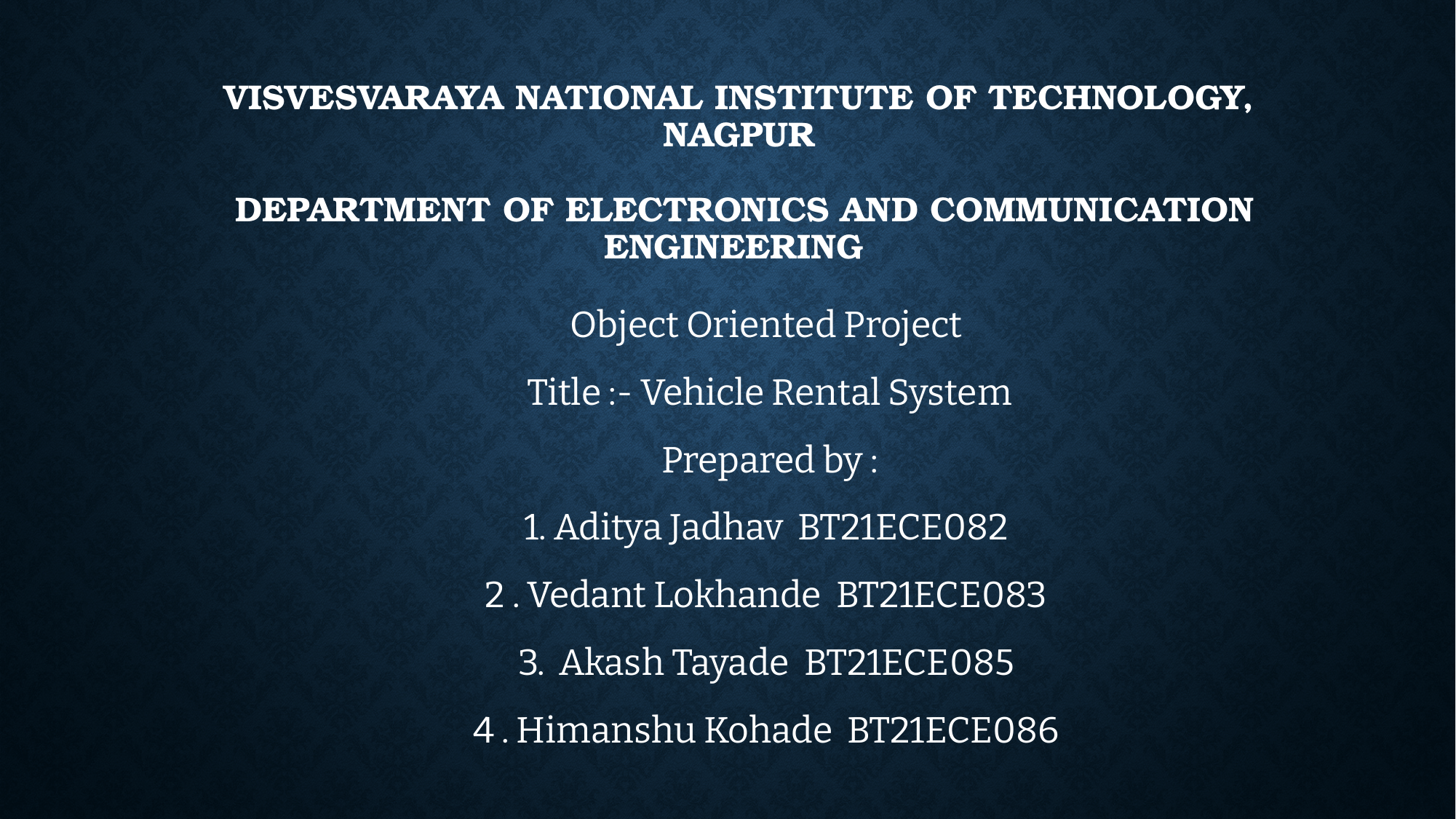

# Visvesvaraya National Institute of Technology, Nagpur Department of Electronics and Communication Engineering
Object Oriented Project
Title :- Vehicle Rental System
Prepared by :
1. Aditya Jadhav  BT21ECE082
2 . Vedant Lokhande  BT21ECE083
3.  Akash Tayade  BT21ECE085
4 . Himanshu Kohade  BT21ECE086